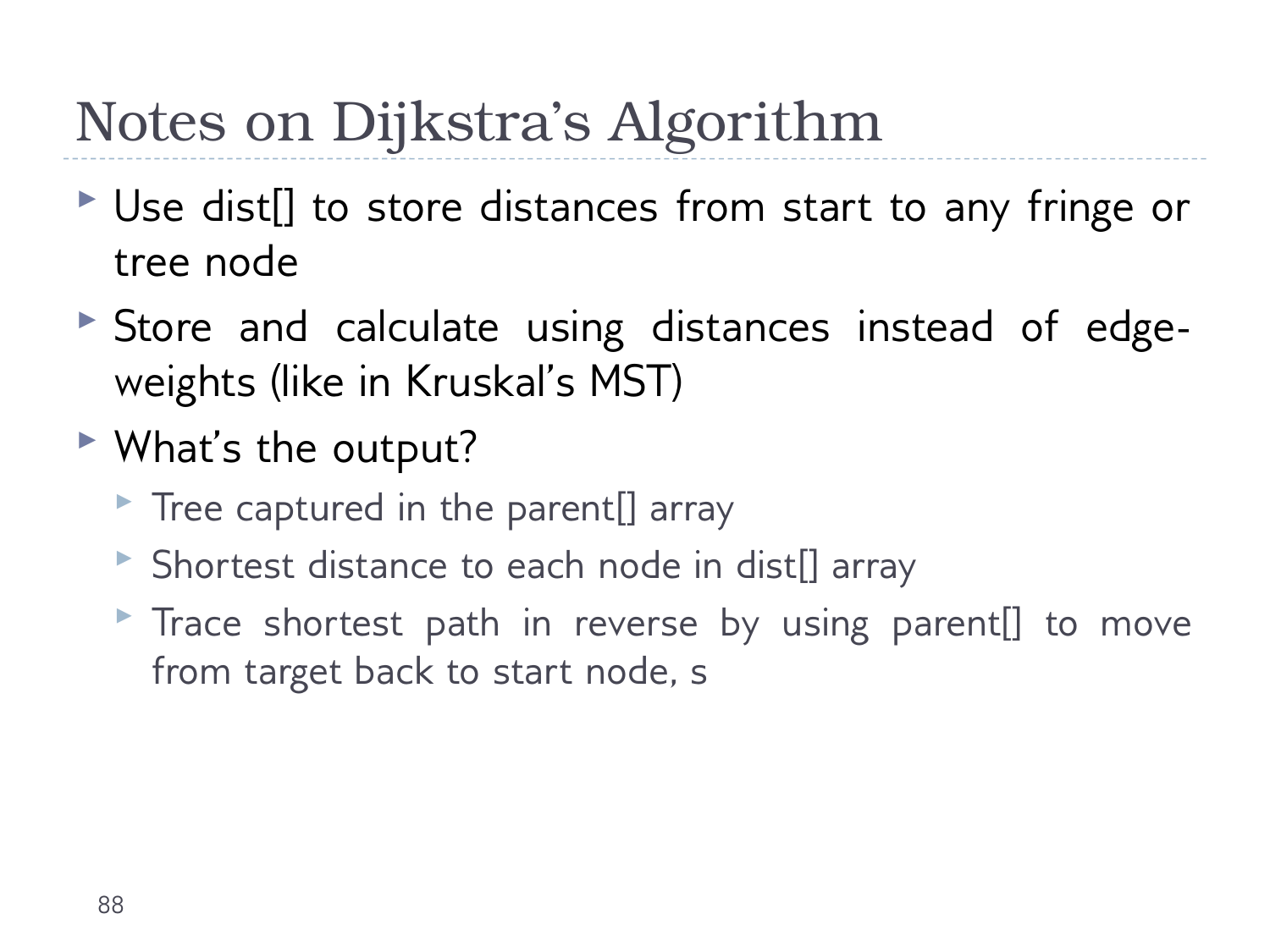

# Notes on Dijkstra’s Algorithm
Use dist[] to store distances from start to any fringe or tree node
Store and calculate using distances instead of edge-weights (like in Kruskal’s MST)
What’s the output?
Tree captured in the parent[] array
Shortest distance to each node in dist[] array
Trace shortest path in reverse by using parent[] to move from target back to start node, s
88